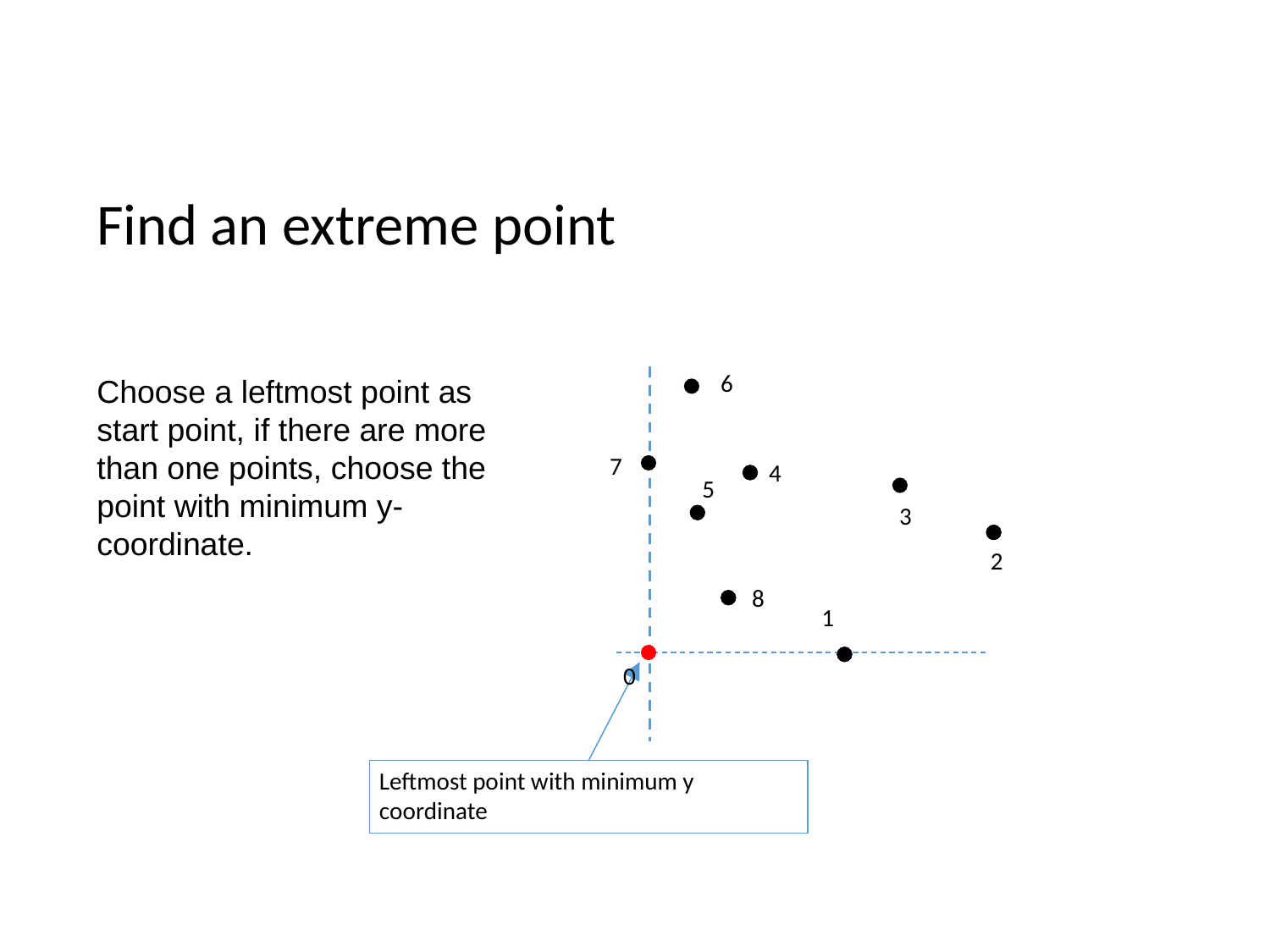

# Find an extreme point
6
Choose a leftmost point as start point, if there are more than one points, choose the point with minimum y-coordinate.

7
4

5

3

2
8

1

0
Leftmost point with minimum y coordinate